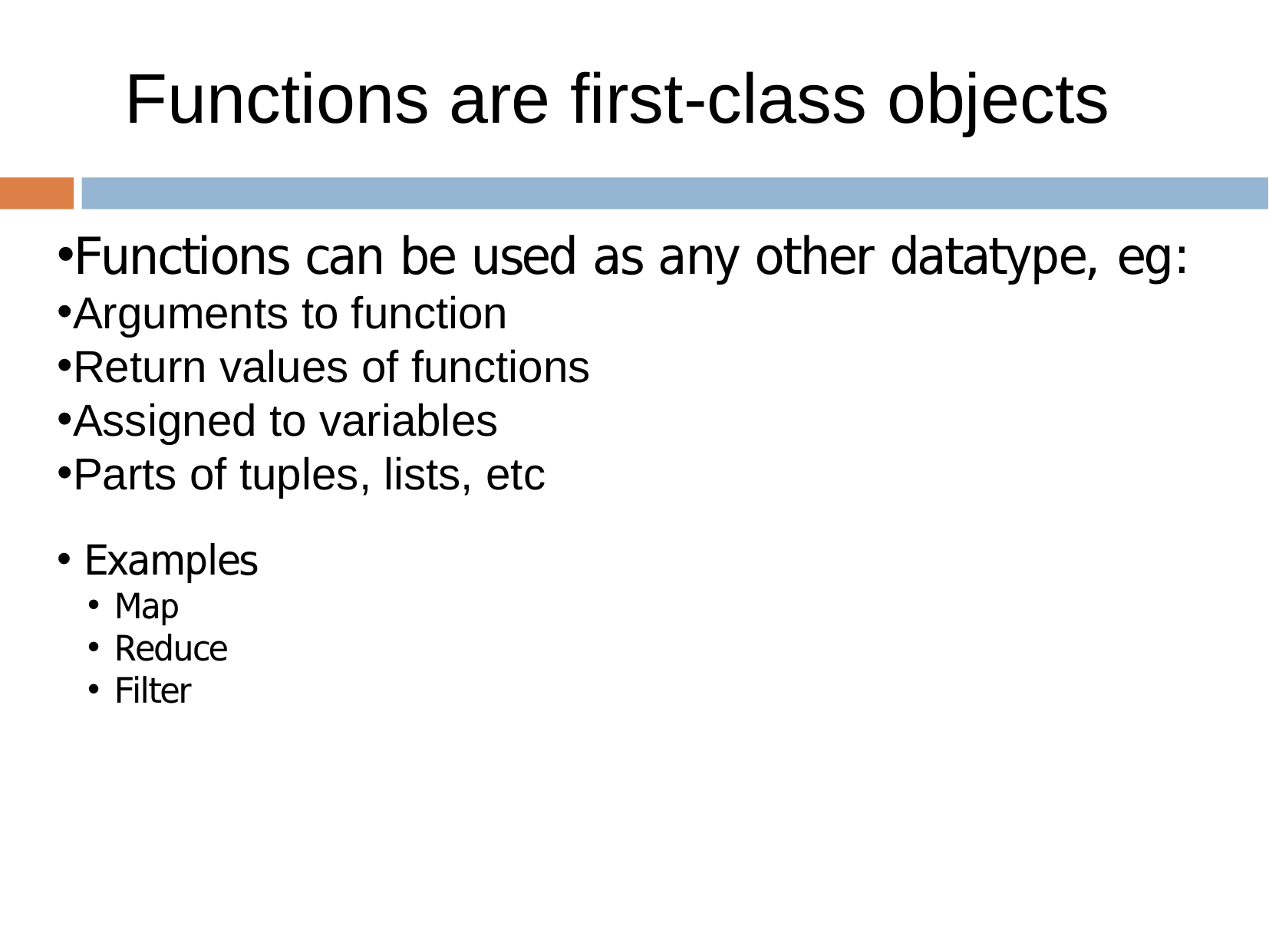

Higher-Order Functions
Functions are first-class objects

Functions can be used as any other datatype, eg:
Arguments to function
Return values of functions
Assigned to variables
Parts of tuples, lists, etc

 Examples
Map
Reduce
Filter